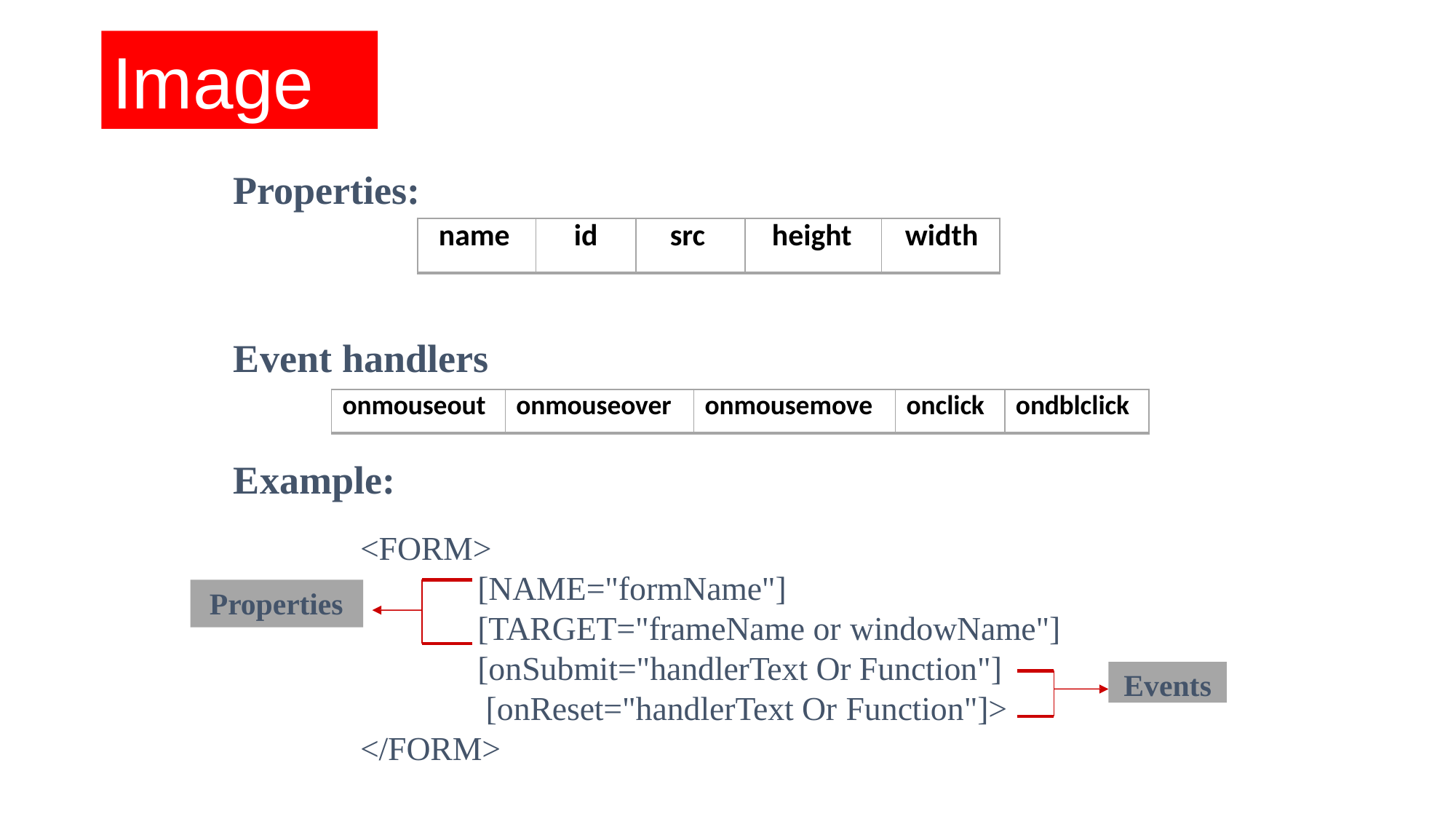

Image
Properties:
| name | id | src | height | width |
| --- | --- | --- | --- | --- |
Event handlers
| onmouseout | onmouseover | onmousemove | onclick | ondblclick |
| --- | --- | --- | --- | --- |
Example:
<FORM>
[NAME="formName"]  [TARGET="frameName or windowName"]

Properties
[onSubmit="handlerText Or Function"]  [onReset="handlerText Or Function"]>
</FORM>
Events